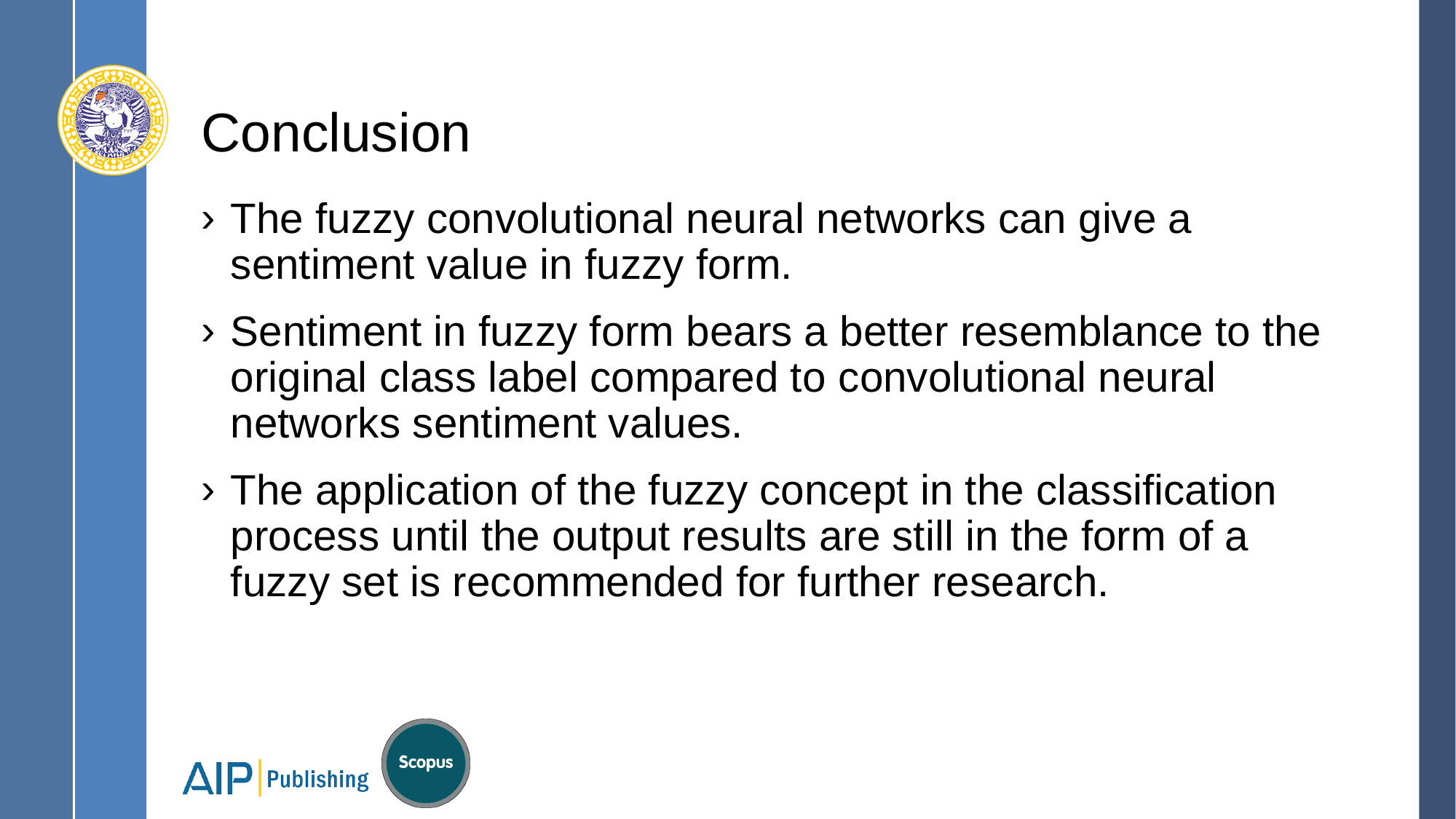

# Conclusion
The fuzzy convolutional neural networks can give a sentiment value in fuzzy form.
Sentiment in fuzzy form bears a better resemblance to the original class label compared to convolutional neural networks sentiment values.
The application of the fuzzy concept in the classification process until the output results are still in the form of a fuzzy set is recommended for further research.